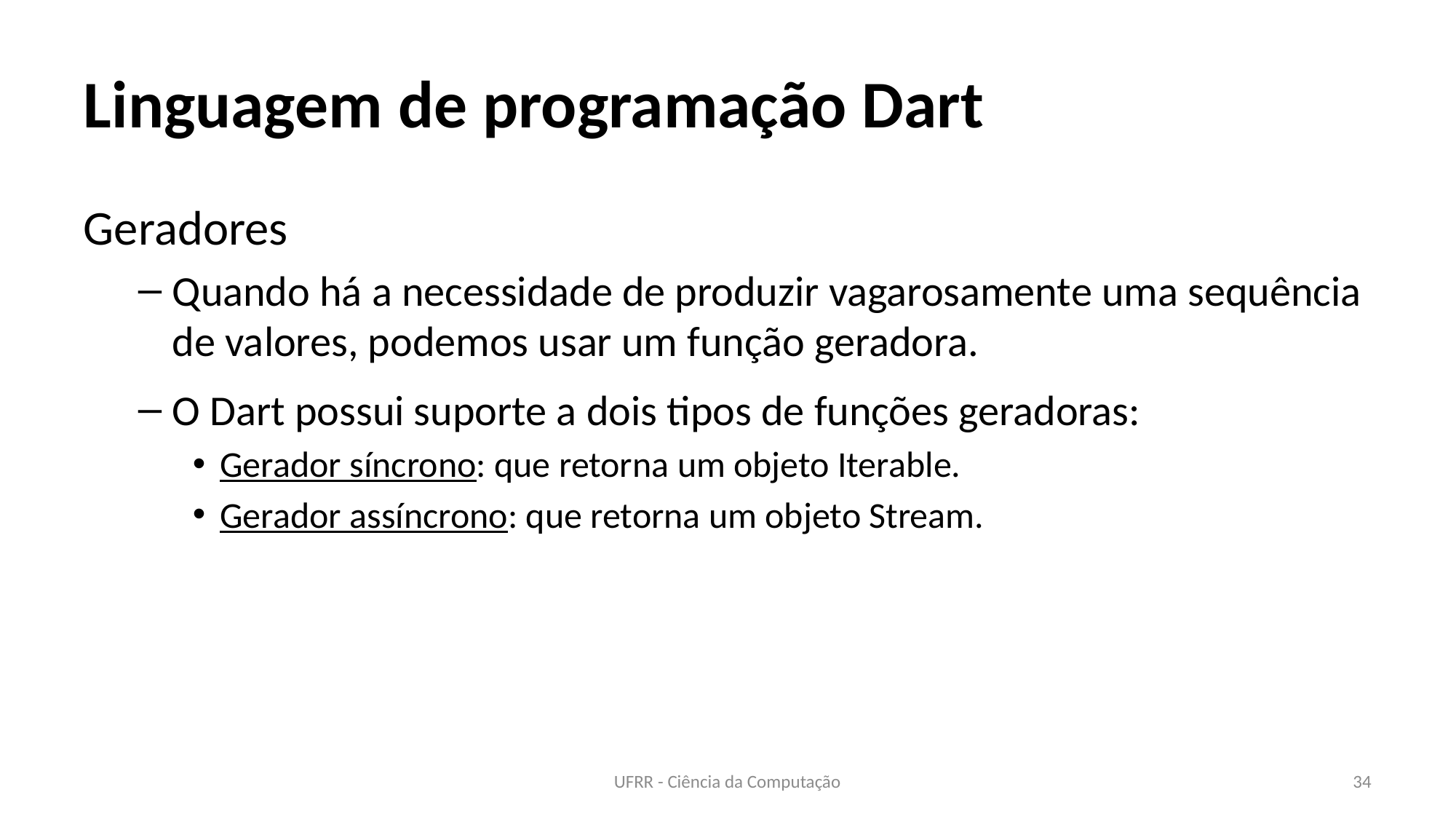

# Linguagem de programação Dart
Geradores
Quando há a necessidade de produzir vagarosamente uma sequência de valores, podemos usar um função geradora.
O Dart possui suporte a dois tipos de funções geradoras:
Gerador síncrono: que retorna um objeto Iterable.
Gerador assíncrono: que retorna um objeto Stream.
UFRR - Ciência da Computação
34